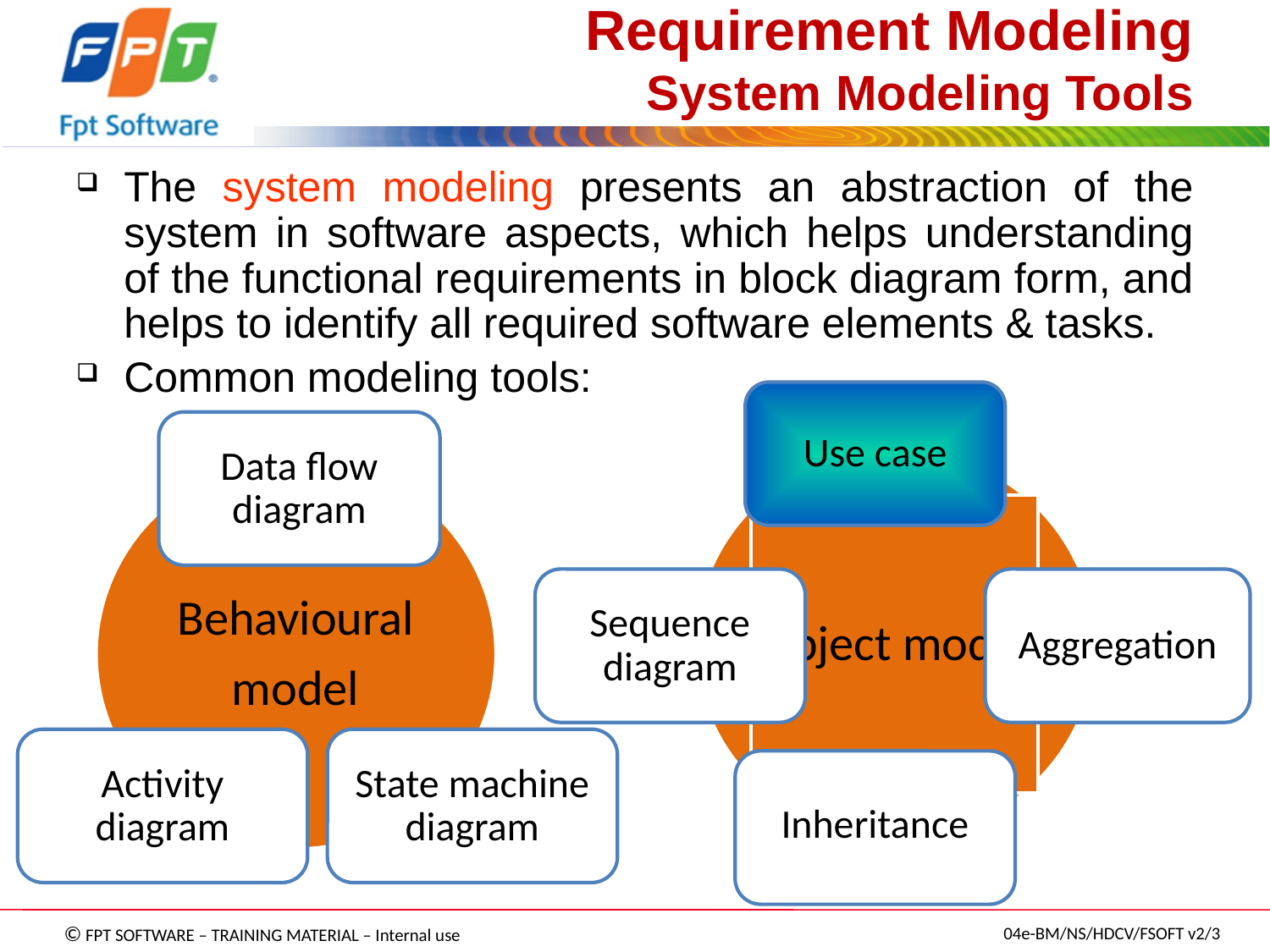

# Requirement Modeling System Modeling Tools
The system modeling presents an abstraction of the system in software aspects, which helps understanding of the functional requirements in block diagram form, and helps to identify all required software elements & tasks.
Common modeling tools:

Use case

Data flow diagram

Object model

Behavioural
model

Sequence diagram

Aggregation

Activity diagram

State machine diagram

Inheritance